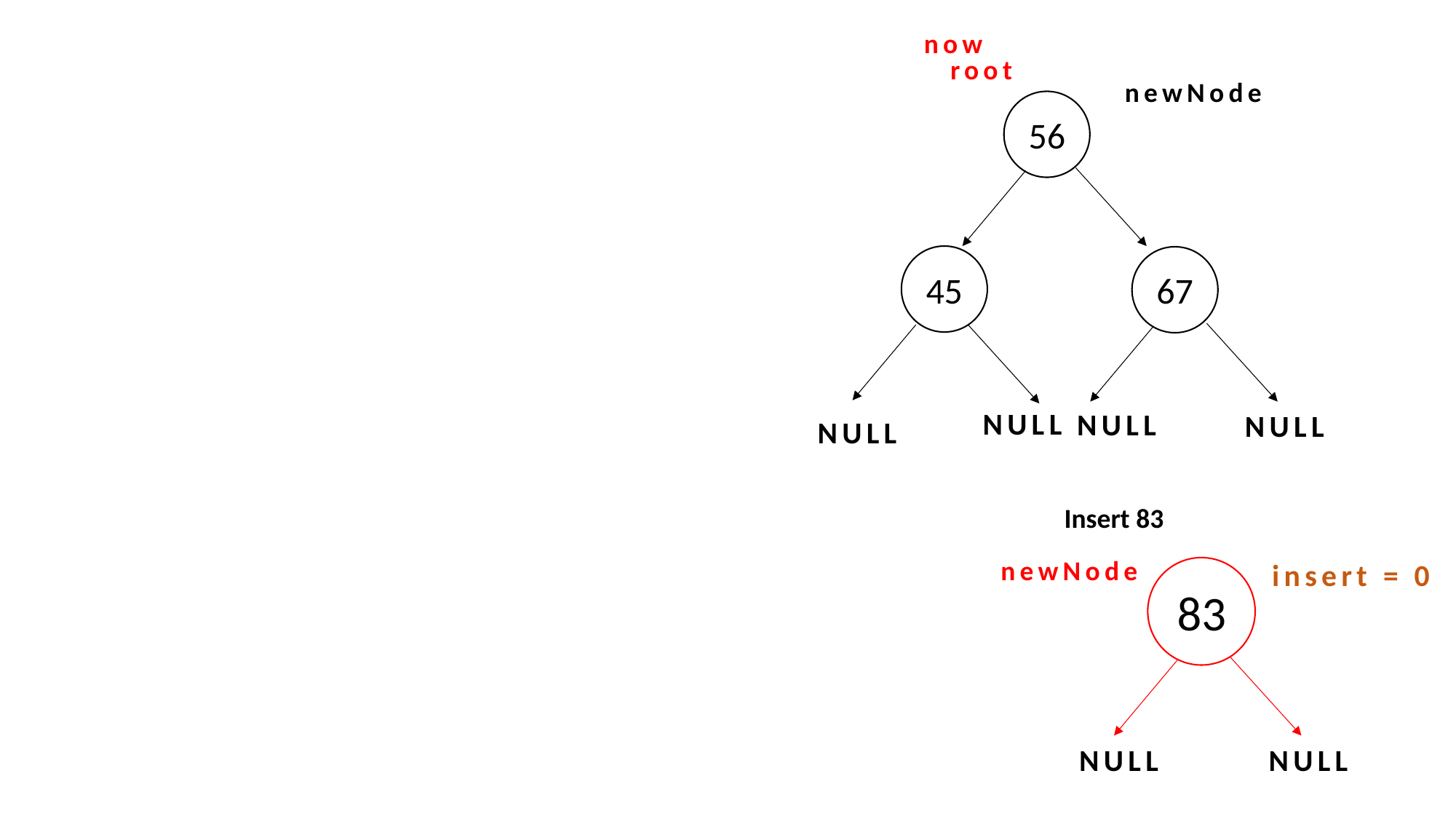

now
root
newNode
56
45
67
NULL
NULL
NULL
NULL
Insert 83
newNode
insert = 0
83
NULL
NULL